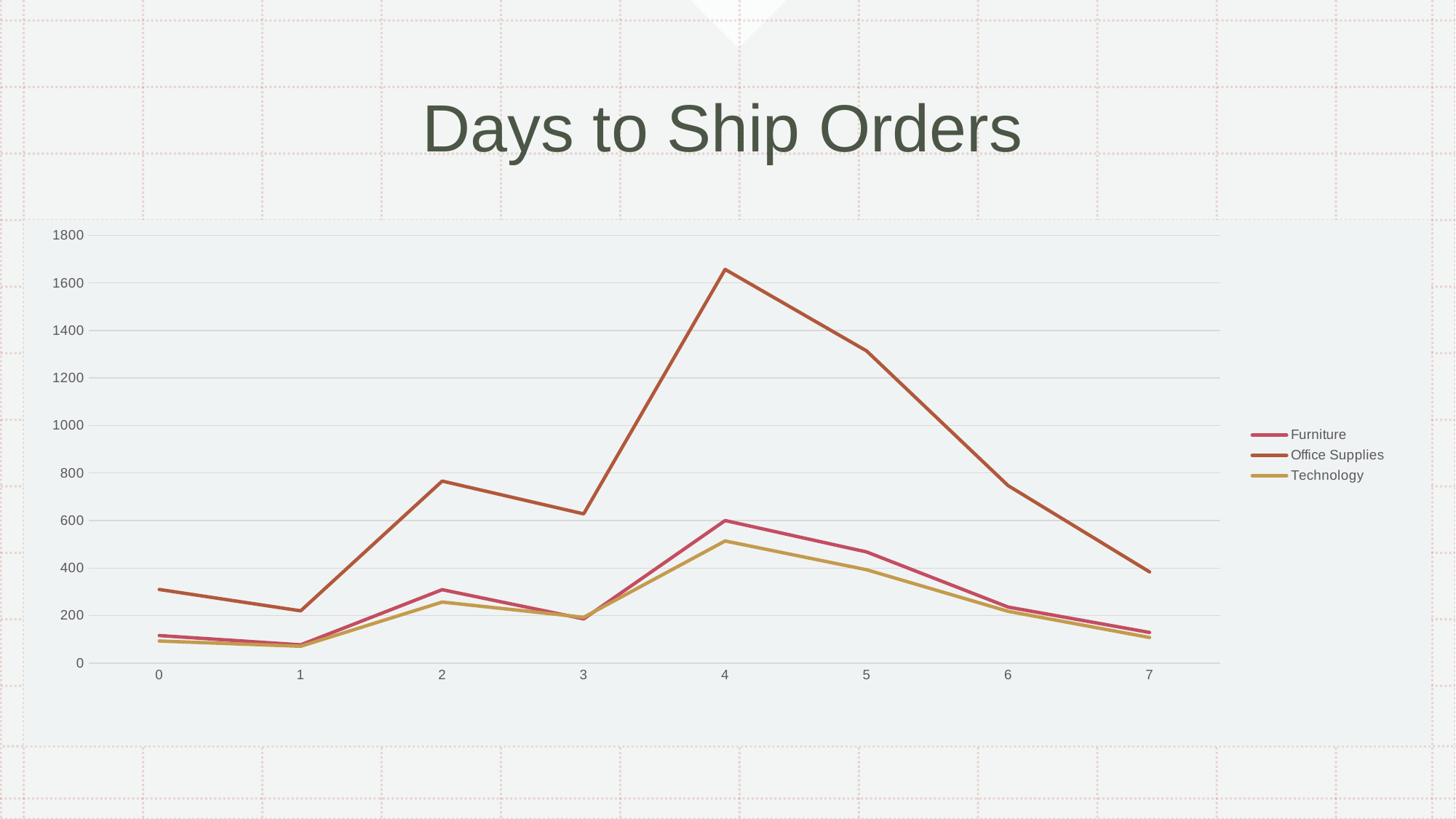

# Days to Ship Orders

### Chart

| Category | Furniture | Office Supplies | Technology |
|---|---|---|---|
| 0 | 116.0 | 310.0 | 93.0 |
| 1 | 77.0 | 220.0 | 71.0 |
| 2 | 309.0 | 766.0 | 257.0 |
| 3 | 186.0 | 628.0 | 193.0 |
| 4 | 600.0 | 1657.0 | 514.0 |
| 5 | 468.0 | 1314.0 | 393.0 |
| 6 | 236.0 | 747.0 | 218.0 |
| 7 | 129.0 | 384.0 | 108.0 |